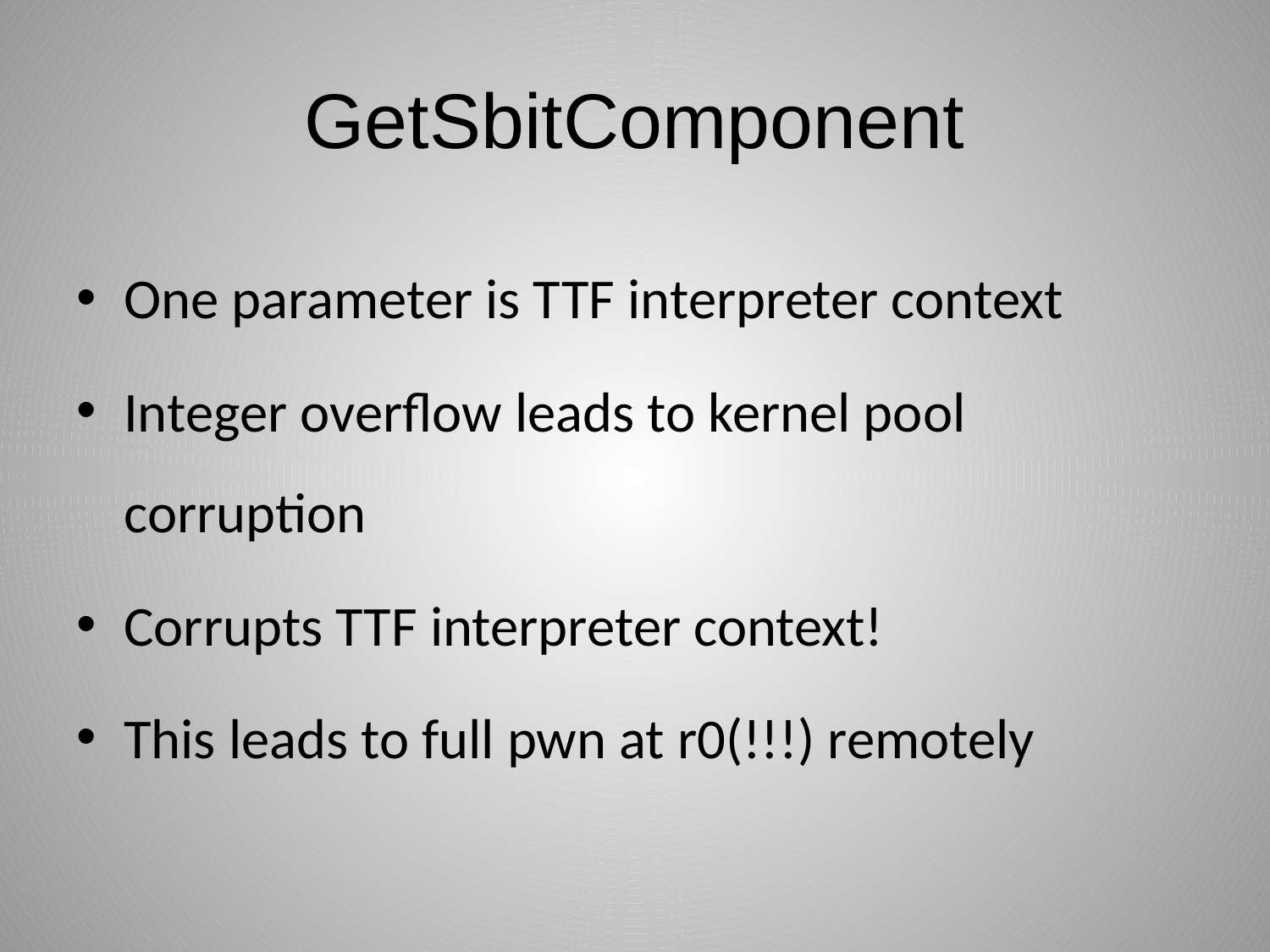

# GetSbitComponent
One parameter is TTF interpreter context
Integer overflow leads to kernel pool corruption
Corrupts TTF interpreter context!
This leads to full pwn at r0(!!!) remotely